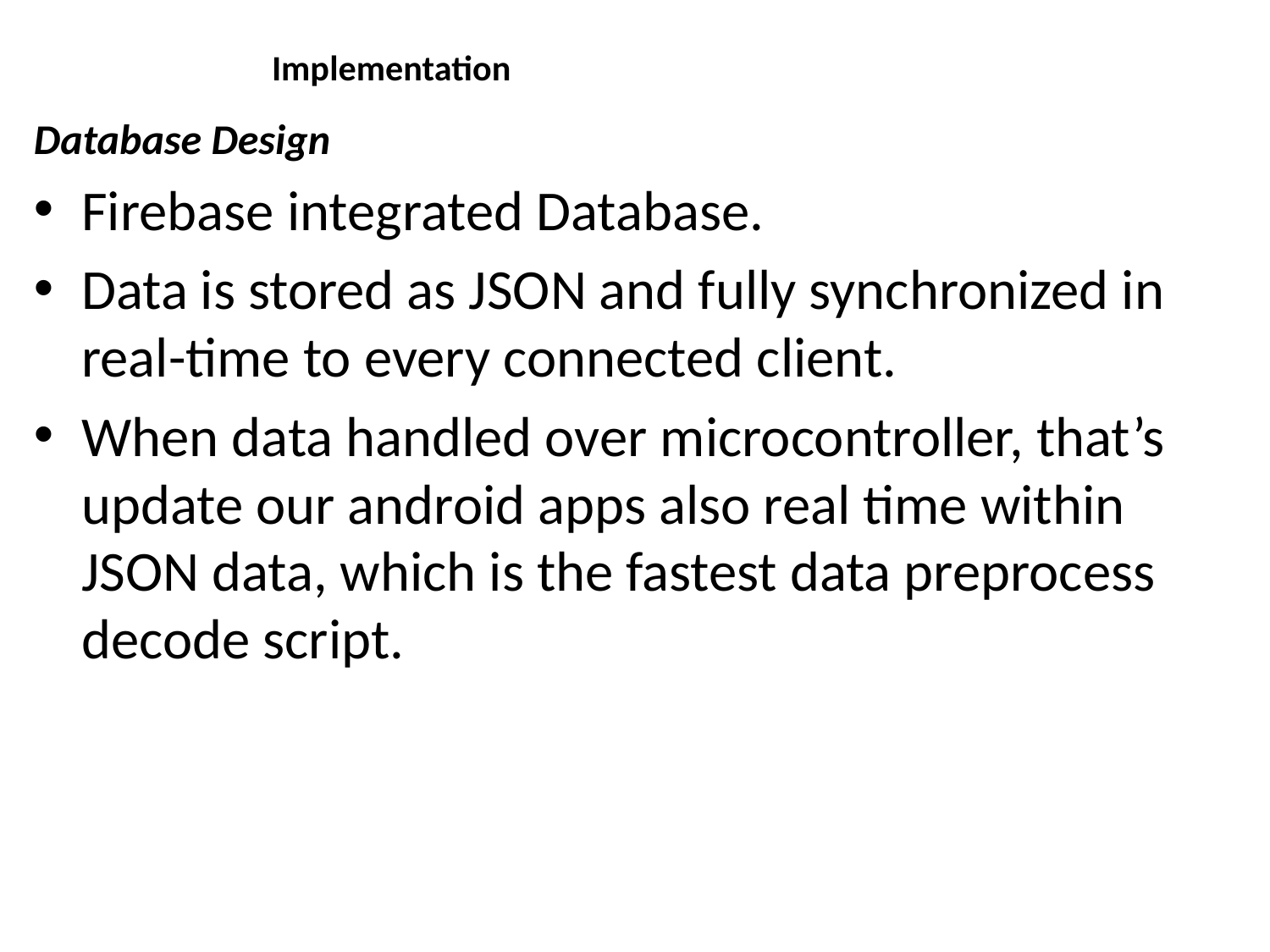

# Implementation
Database Design
Firebase integrated Database.
Data is stored as JSON and fully synchronized in real-time to every connected client.
When data handled over microcontroller, that’s update our android apps also real time within JSON data, which is the fastest data preprocess decode script.